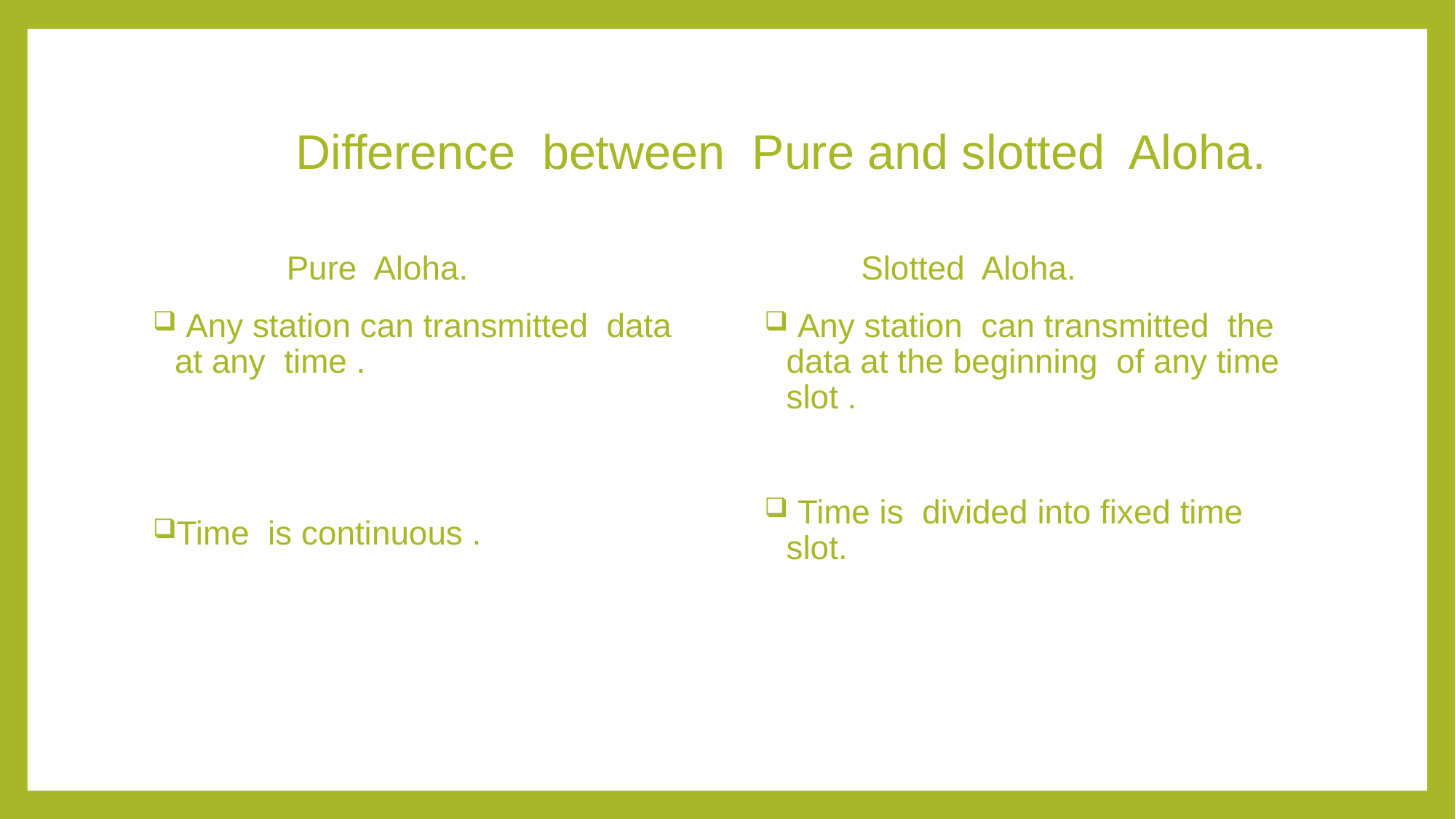

# Difference  between  Pure and slotted  Aloha.
               Pure  Aloha.
 Any station can transmitted  data  at any  time .

Time  is continuous .
           Slotted  Aloha.
 Any station  can transmitted  the data at the beginning  of any time slot .

 Time is  divided into fixed time slot.